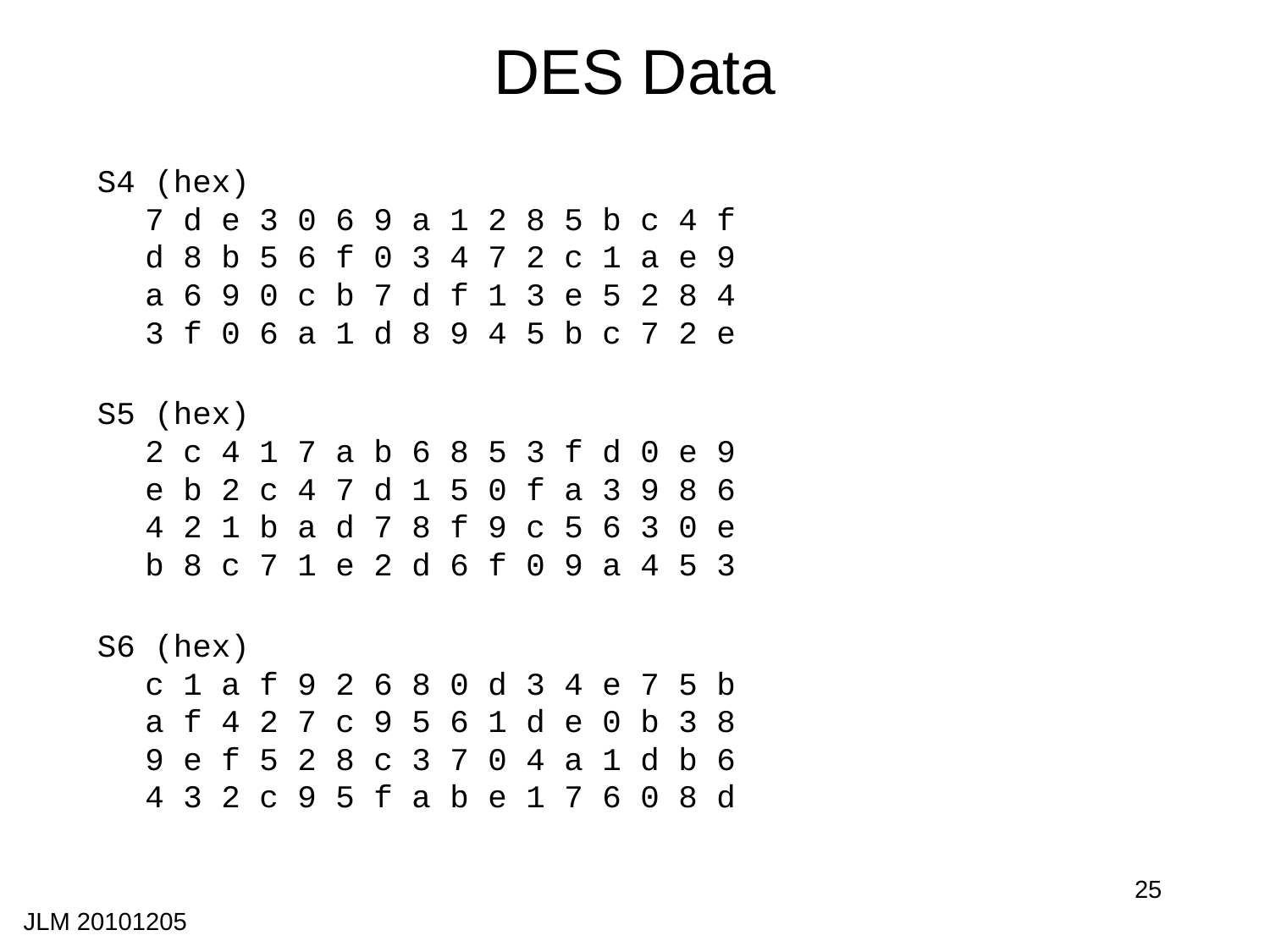

# DES Data
S4 (hex)
	7 d e 3 0 6 9 a 1 2 8 5 b c 4 f
	d 8 b 5 6 f 0 3 4 7 2 c 1 a e 9
	a 6 9 0 c b 7 d f 1 3 e 5 2 8 4
	3 f 0 6 a 1 d 8 9 4 5 b c 7 2 e

S5 (hex)
	2 c 4 1 7 a b 6 8 5 3 f d 0 e 9
	e b 2 c 4 7 d 1 5 0 f a 3 9 8 6
	4 2 1 b a d 7 8 f 9 c 5 6 3 0 e
	b 8 c 7 1 e 2 d 6 f 0 9 a 4 5 3

S6 (hex)
	c 1 a f 9 2 6 8 0 d 3 4 e 7 5 b
	a f 4 2 7 c 9 5 6 1 d e 0 b 3 8
	9 e f 5 2 8 c 3 7 0 4 a 1 d b 6
	4 3 2 c 9 5 f a b e 1 7 6 0 8 d

25
JLM 20101205